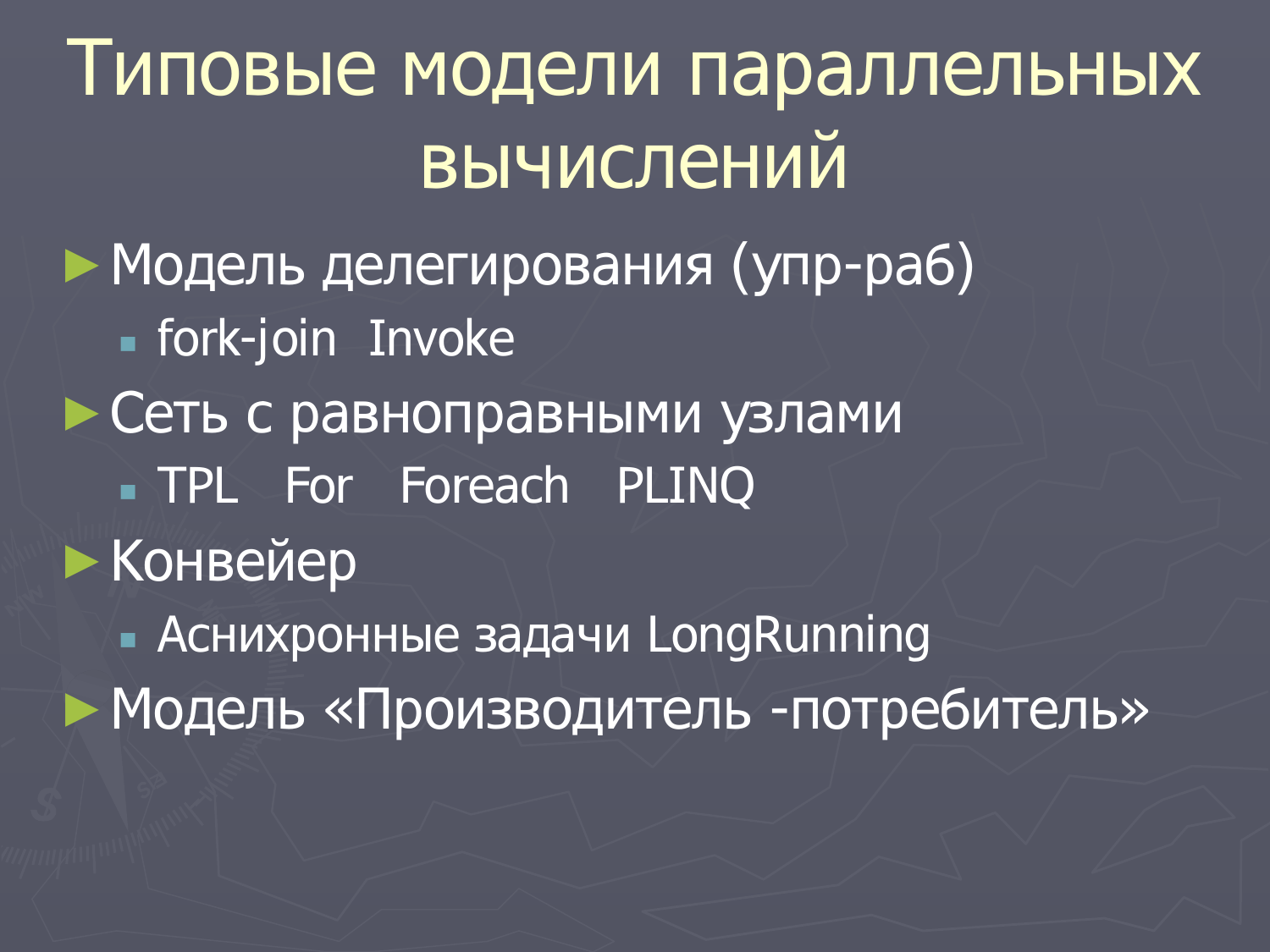

# Типовые модели параллельных вычислений
Модель делегирования (упр-раб)
fork-join  Invoke
Сеть с равноправными узлами
TPL   For   Foreach   PLINQ
Конвейер
Аснихронные задачи LongRunning
Модель «Производитель -потребитель»